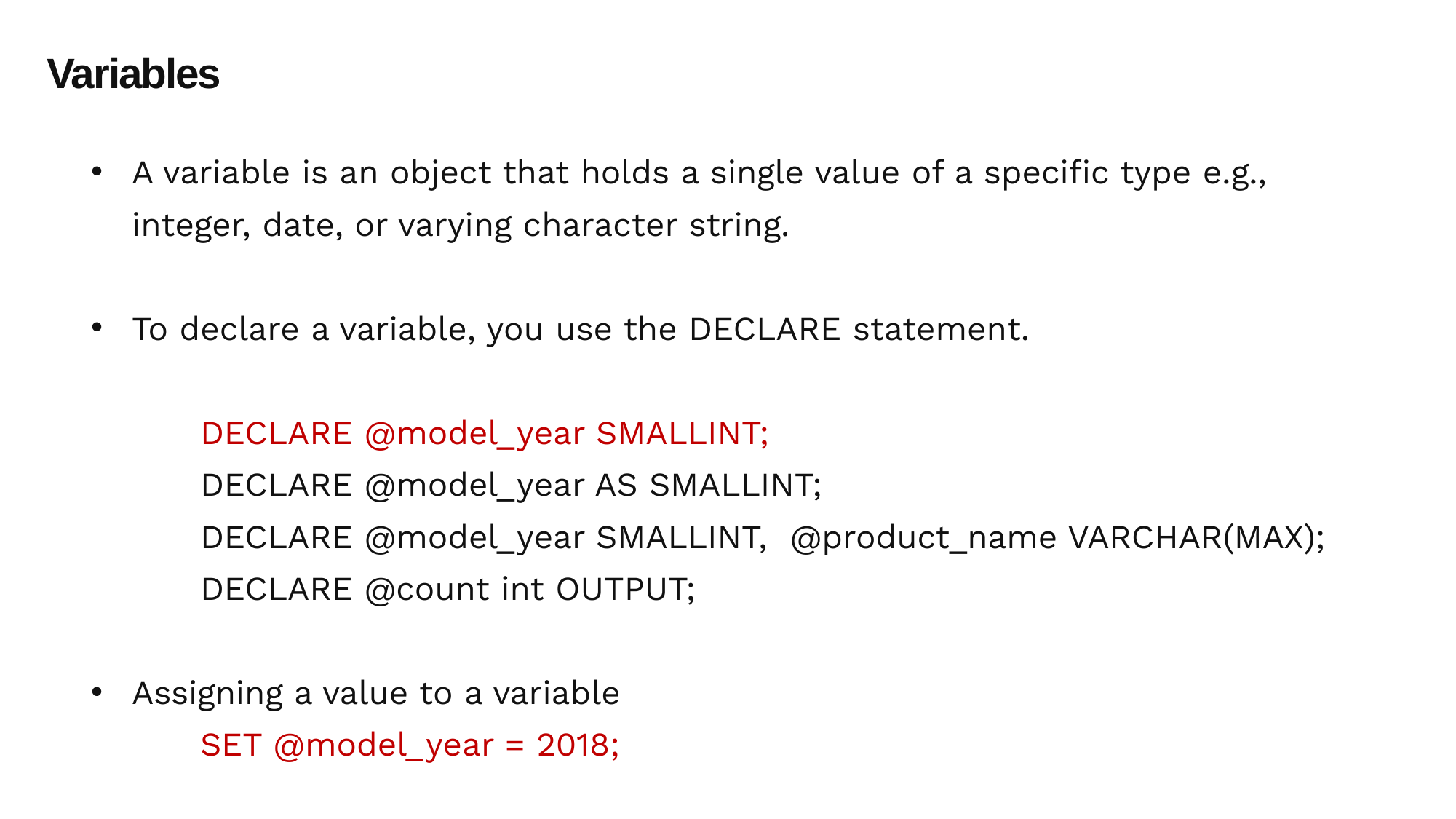

Variables
A variable is an object that holds a single value of a specific type e.g., integer, date, or varying character string.

To declare a variable, you use the DECLARE statement.

	DECLARE @model_year SMALLINT;
	DECLARE @model_year AS SMALLINT;
	DECLARE @model_year SMALLINT,  @product_name VARCHAR(MAX);
	DECLARE @count int OUTPUT;

Assigning a value to a variable
	SET @model_year = 2018;